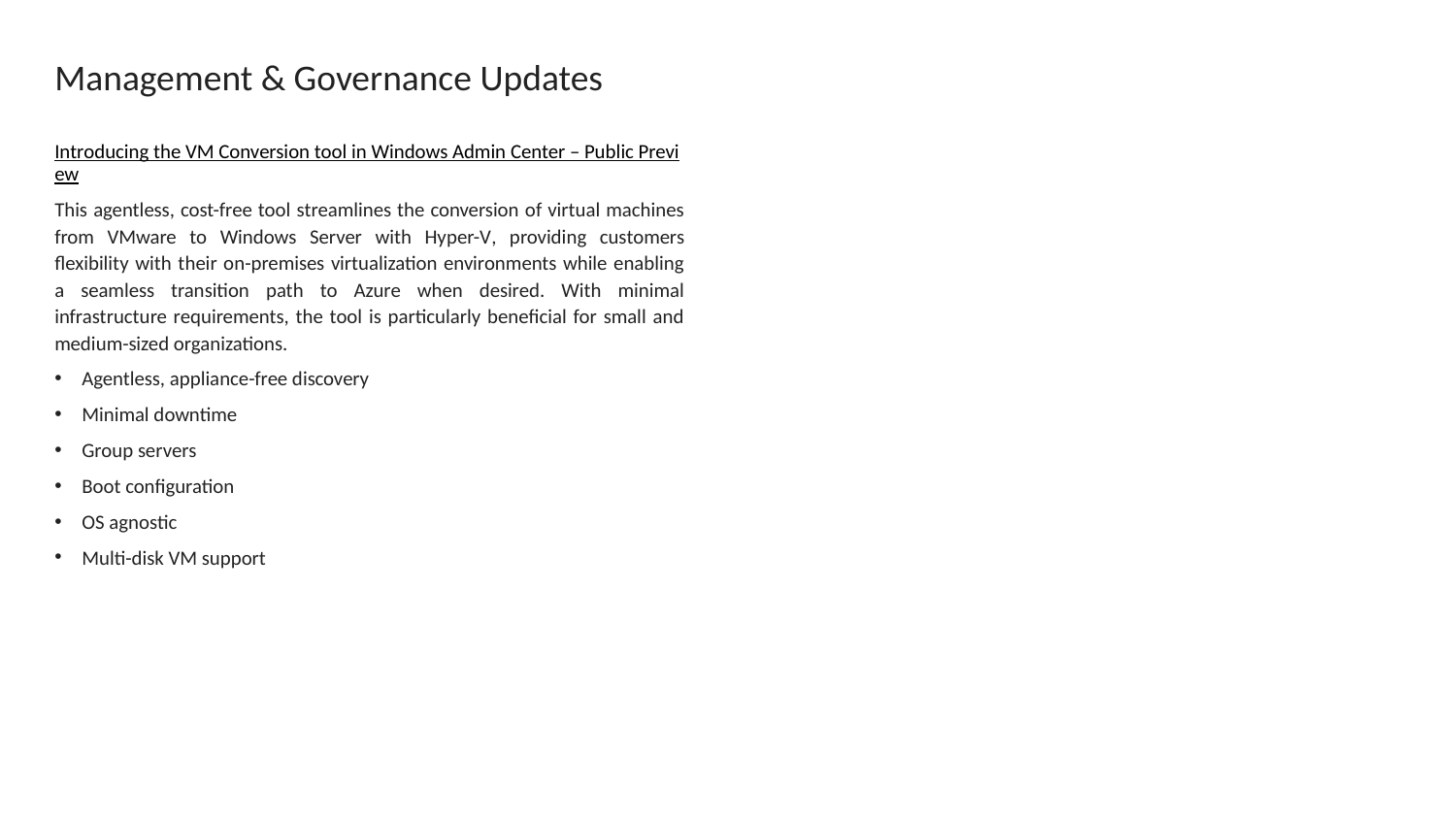

# Management & Governance Updates
Introducing the VM Conversion tool in Windows Admin Center – Public Preview
This agentless, cost-free tool streamlines the conversion of virtual machines from VMware to Windows Server with Hyper-V, providing customers flexibility with their on-premises virtualization environments while enabling a seamless transition path to Azure when desired. With minimal infrastructure requirements, the tool is particularly beneficial for small and medium-sized organizations.
Agentless, appliance-free discovery
Minimal downtime
Group servers
Boot configuration
OS agnostic
Multi-disk VM support